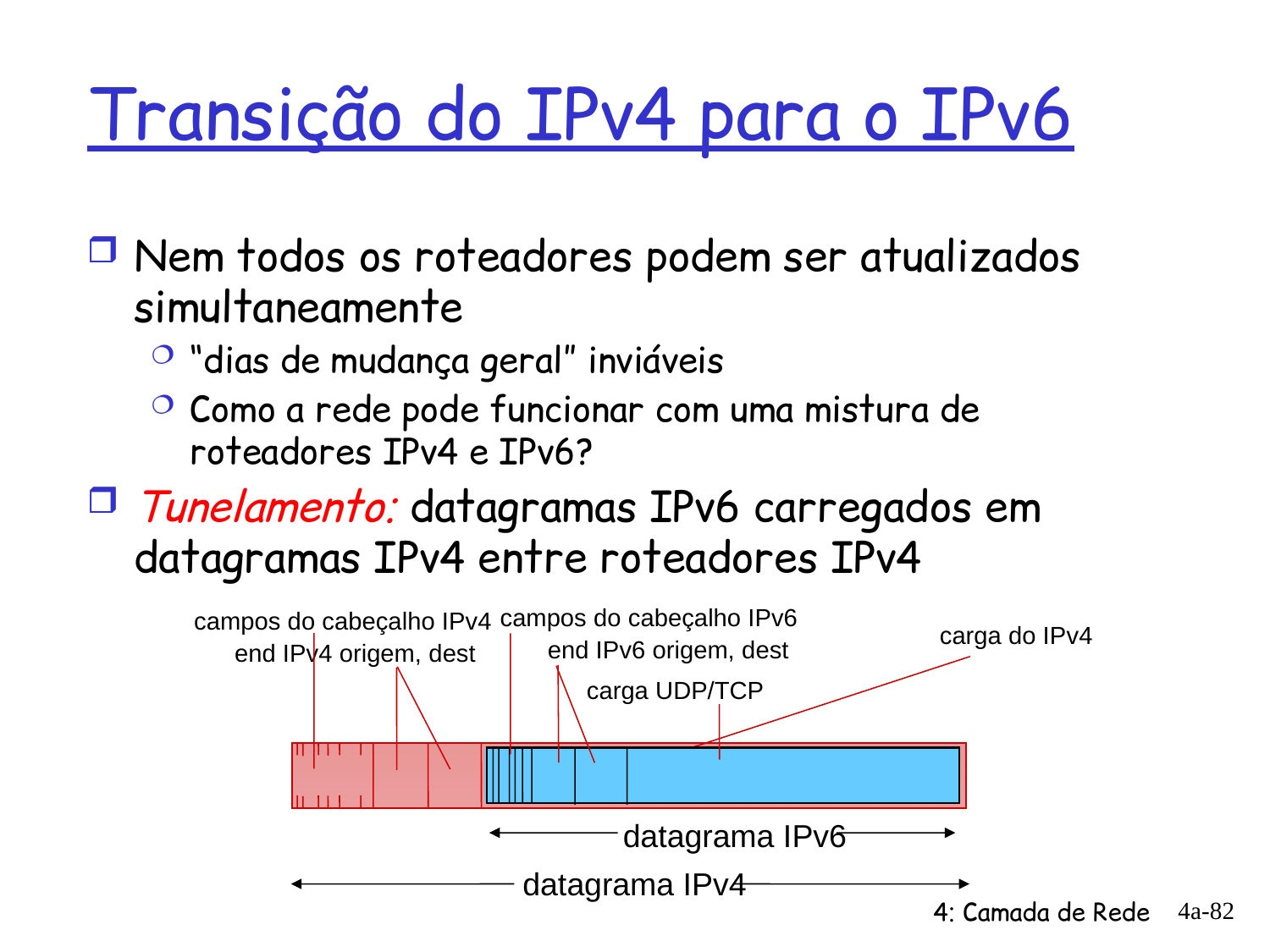

# Transição do IPv4 para o IPv6
Nem todos os roteadores podem ser atualizados simultaneamente
“dias de mudança geral” inviáveis
Como a rede pode funcionar com uma mistura de roteadores IPv4 e IPv6?
Tunelamento: datagramas IPv6 carregados em datagramas IPv4 entre roteadores IPv4
campos do cabeçalho IPv4
campos do cabeçalho IPv6
end IPv6 origem, dest

carga UDP/TCP

carga do IPv4

end IPv4 origem, dest

datagrama IPv6

datagrama IPv4

4a-82
4: Camada de Rede